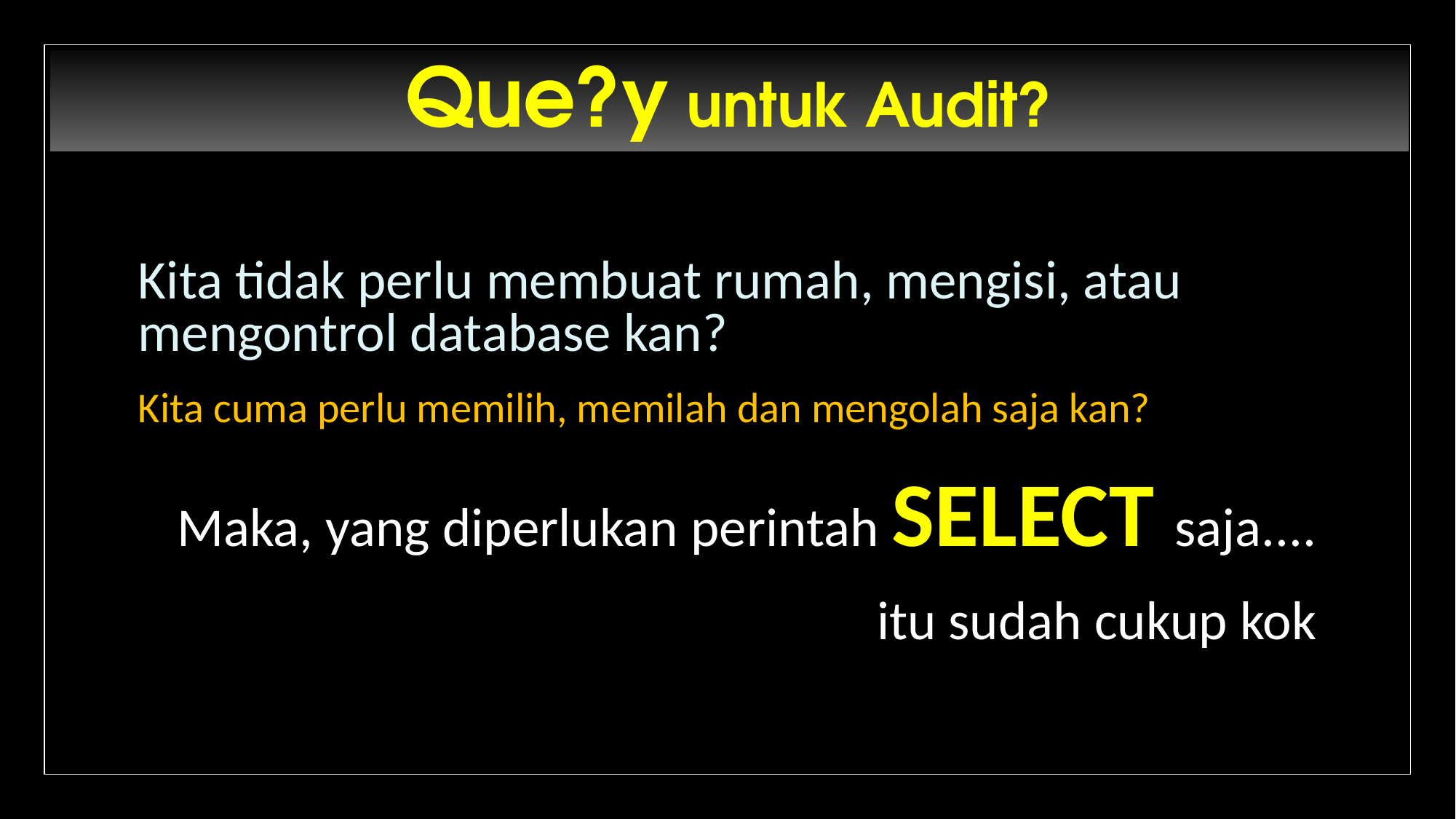

# Que?y untuk Audit?
Kita tidak perlu membuat rumah, mengisi, atau mengontrol database kan?
Kita cuma perlu memilih, memilah dan mengolah saja kan?
Maka, yang diperlukan perintah SELECT saja....
itu sudah cukup kok